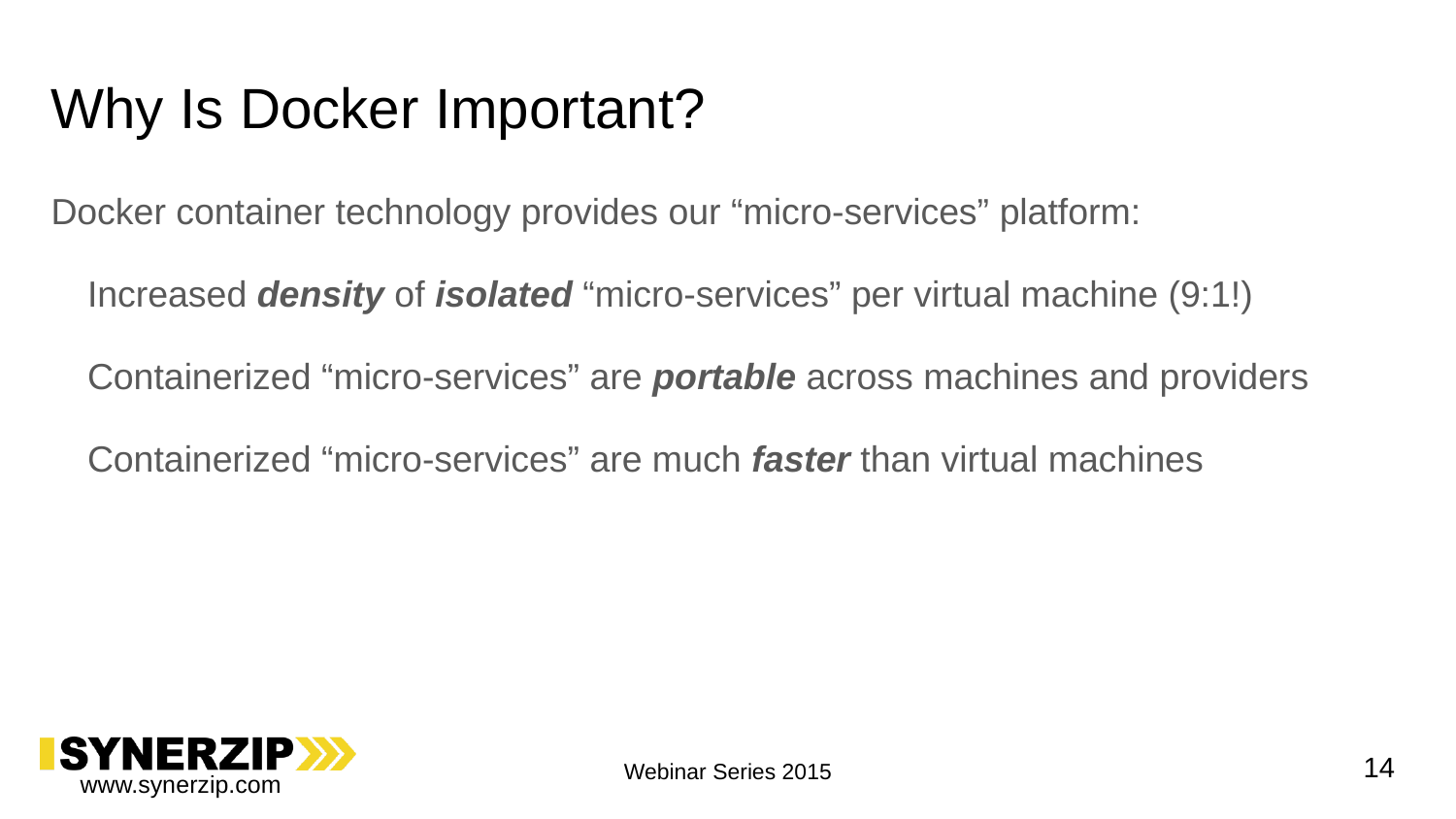

# Why Is Docker Important?
Docker container technology provides our “micro-services” platform:
Increased density of isolated “micro-services” per virtual machine (9:1!)
Containerized “micro-services” are portable across machines and providers
Containerized “micro-services” are much faster than virtual machines
14